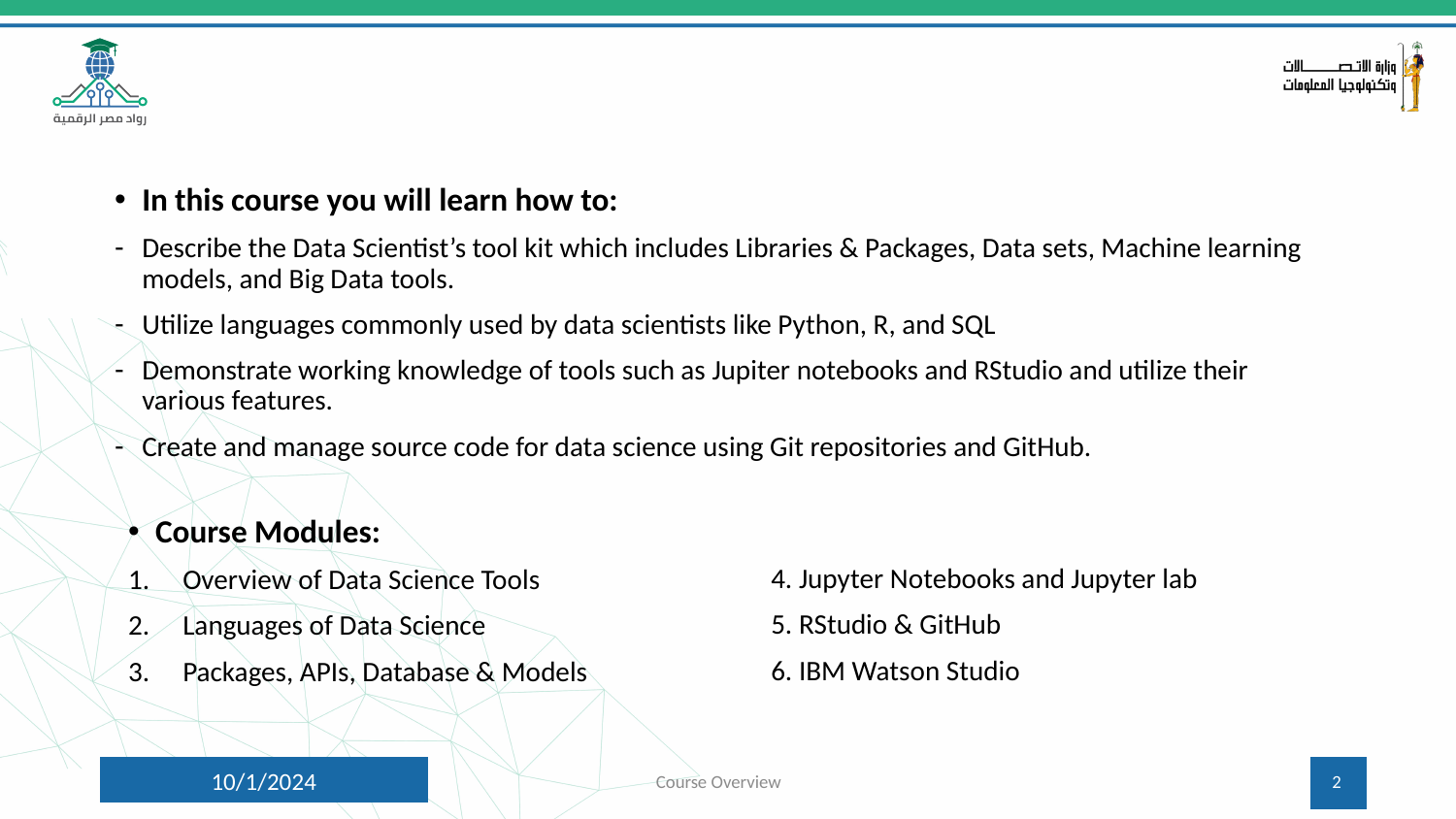

In this course you will learn how to:
Describe the Data Scientist’s tool kit which includes Libraries & Packages, Data sets, Machine learning models, and Big Data tools.
Utilize languages commonly used by data scientists like Python, R, and SQL
Demonstrate working knowledge of tools such as Jupiter notebooks and RStudio and utilize their various features.
Create and manage source code for data science using Git repositories and GitHub.
Course Modules:
Overview of Data Science Tools
Languages of Data Science
Packages, APIs, Database & Models

4. Jupyter Notebooks and Jupyter lab
5. RStudio & GitHub
6. IBM Watson Studio
10/1/2024
Course Overview
2